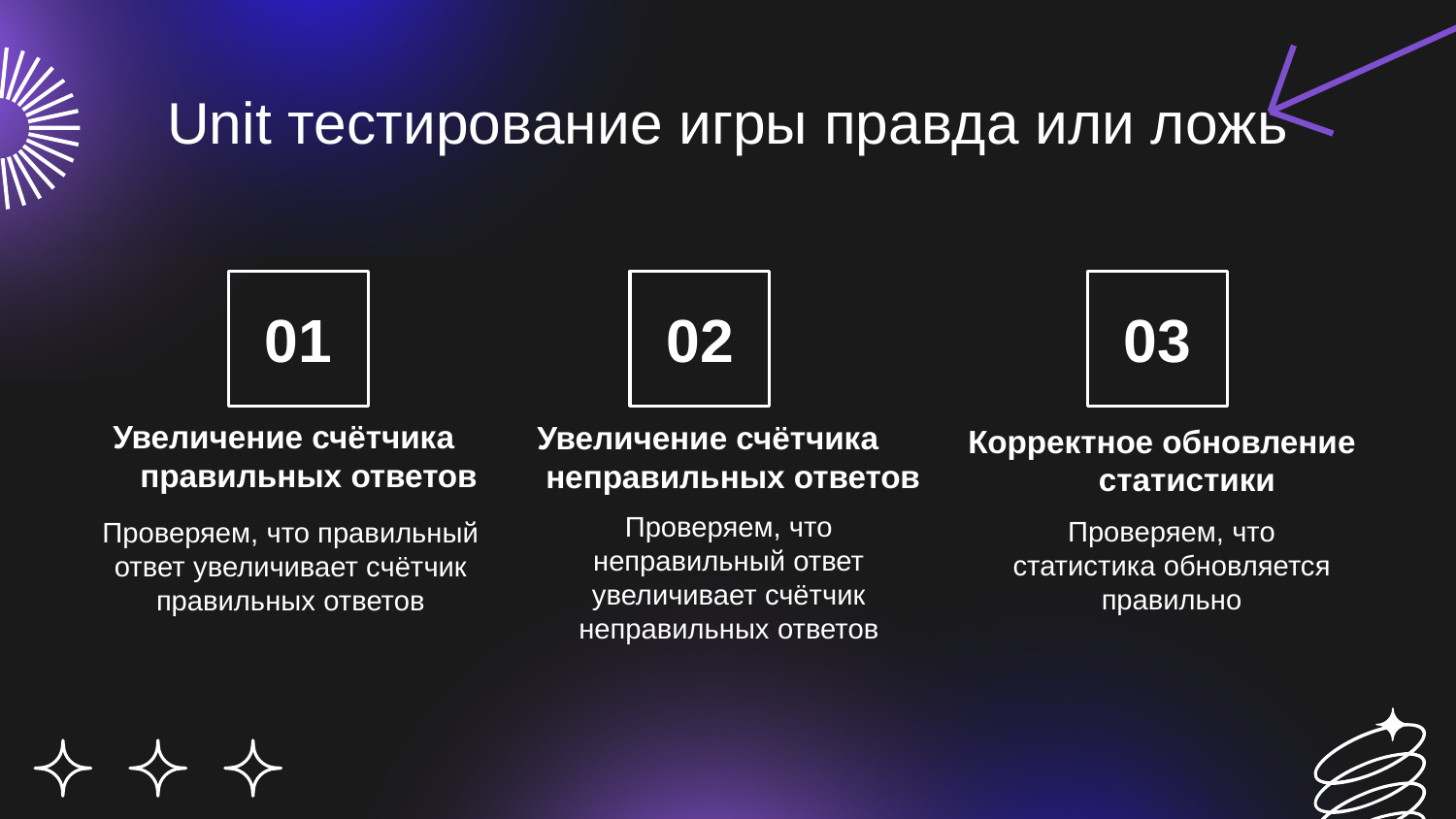

# Unit тестирование игры правда или ложь
01
02
03
Увеличение счётчика правильных ответов
Увеличение счётчика неправильных ответов
Корректное обновление статистики
Проверяем, что неправильный ответ увеличивает счётчик неправильных ответов
Проверяем, что статистика обновляется правильно
Проверяем, что правильный ответ увеличивает счётчик правильных ответов